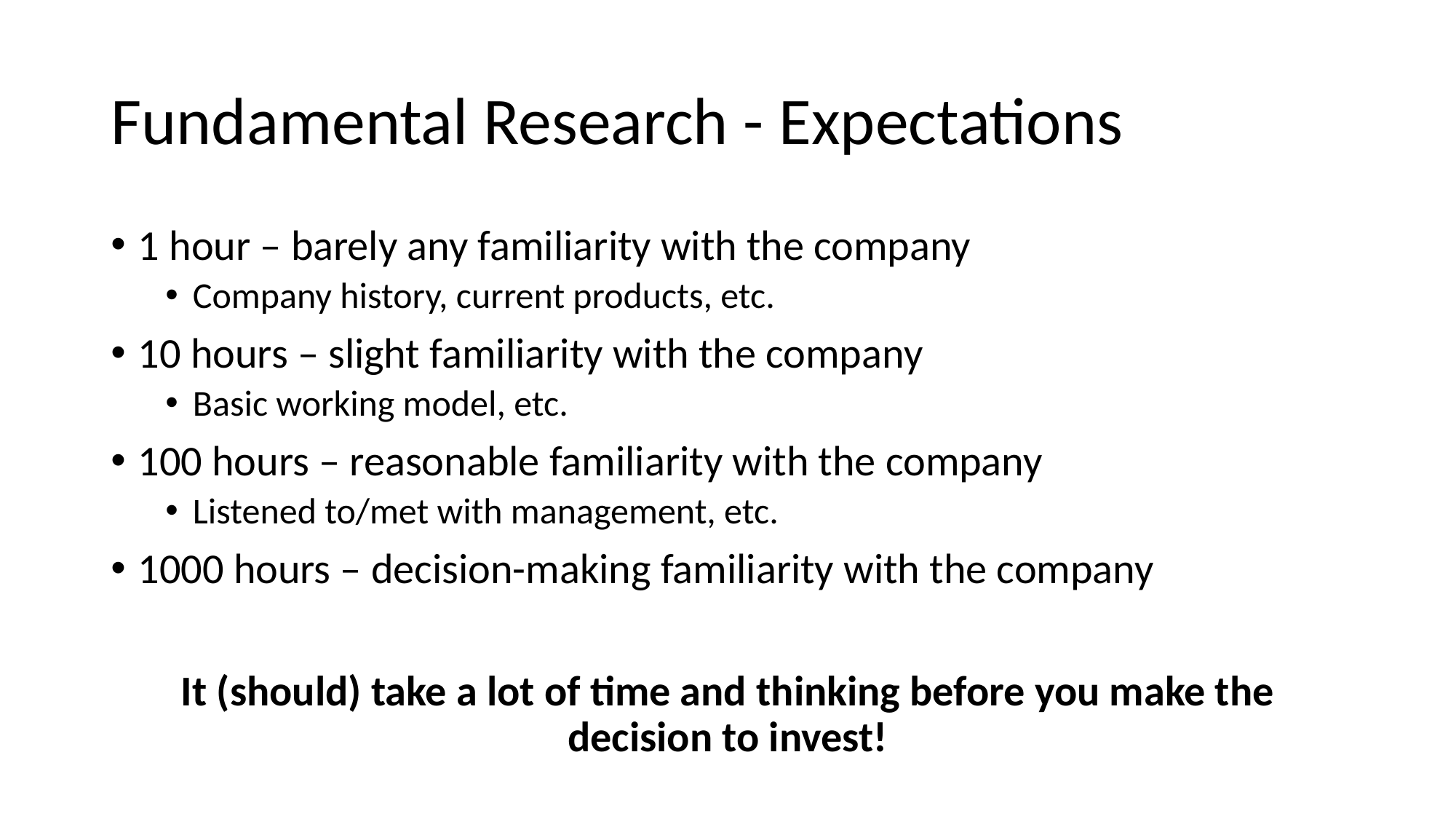

# Fundamental Research - Expectations
1 hour – barely any familiarity with the company
Company history, current products, etc.
10 hours – slight familiarity with the company
Basic working model, etc.
100 hours – reasonable familiarity with the company
Listened to/met with management, etc.
1000 hours – decision-making familiarity with the company

It (should) take a lot of time and thinking before you make the decision to invest!